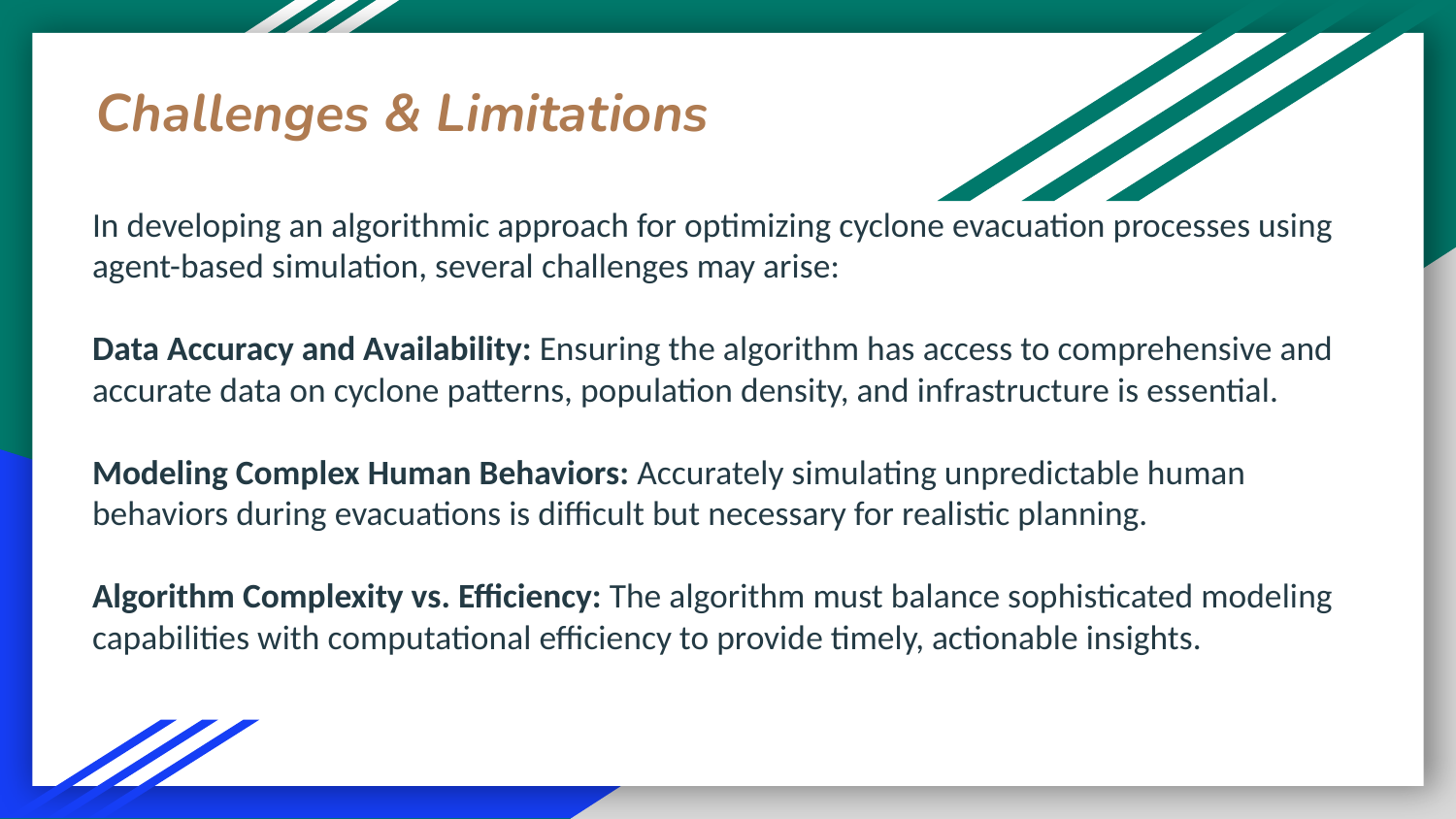

# Challenges & Limitations

In developing an algorithmic approach for optimizing cyclone evacuation processes using agent-based simulation, several challenges may arise:

Data Accuracy and Availability: Ensuring the algorithm has access to comprehensive and accurate data on cyclone patterns, population density, and infrastructure is essential.

Modeling Complex Human Behaviors: Accurately simulating unpredictable human behaviors during evacuations is difficult but necessary for realistic planning.

Algorithm Complexity vs. Efficiency: The algorithm must balance sophisticated modeling capabilities with computational efficiency to provide timely, actionable insights.